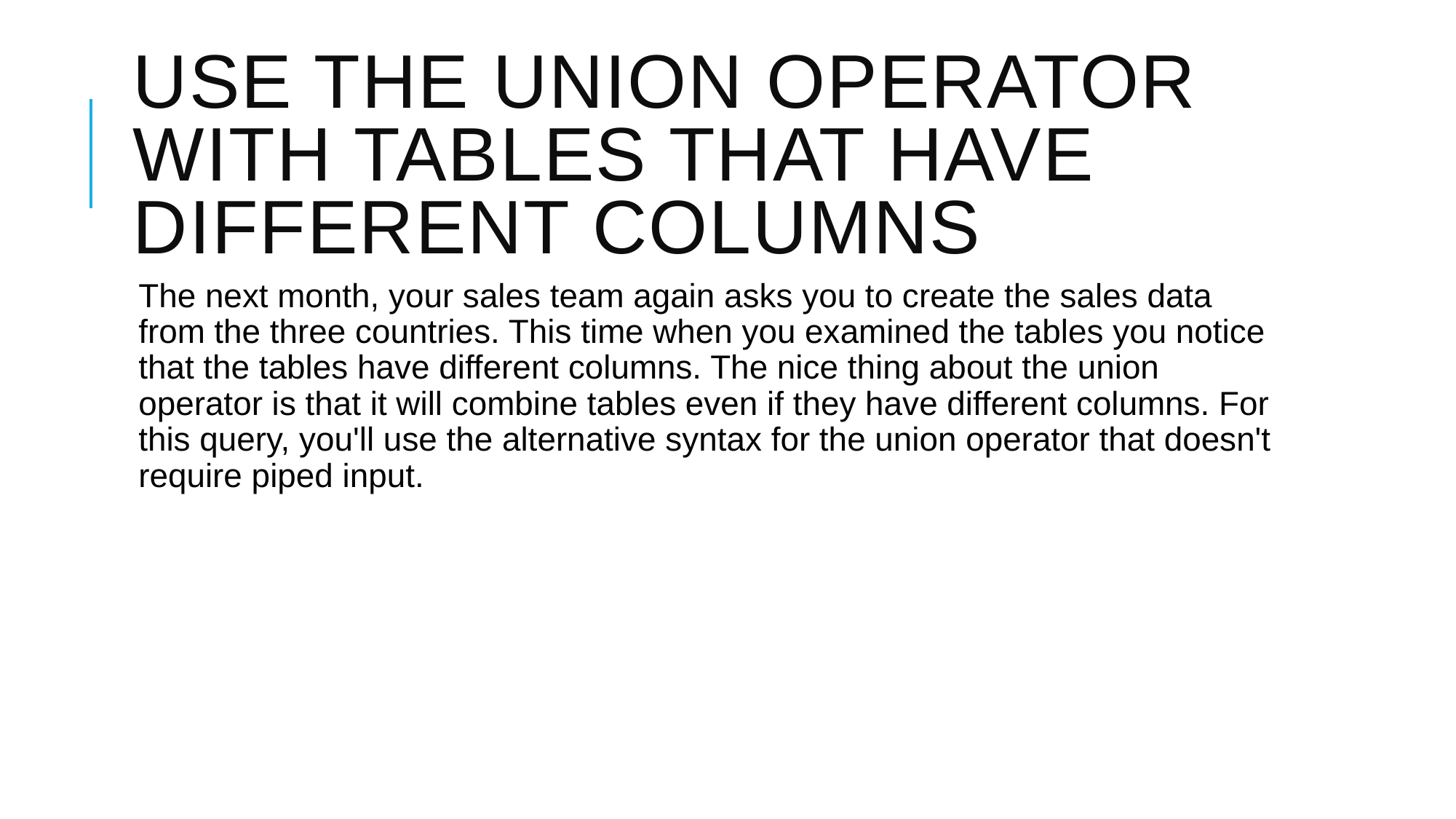

# Use the union operator with tables that have different columns
The next month, your sales team again asks you to create the sales data from the three countries. This time when you examined the tables you notice that the tables have different columns. The nice thing about the union operator is that it will combine tables even if they have different columns. For this query, you'll use the alternative syntax for the union operator that doesn't require piped input.